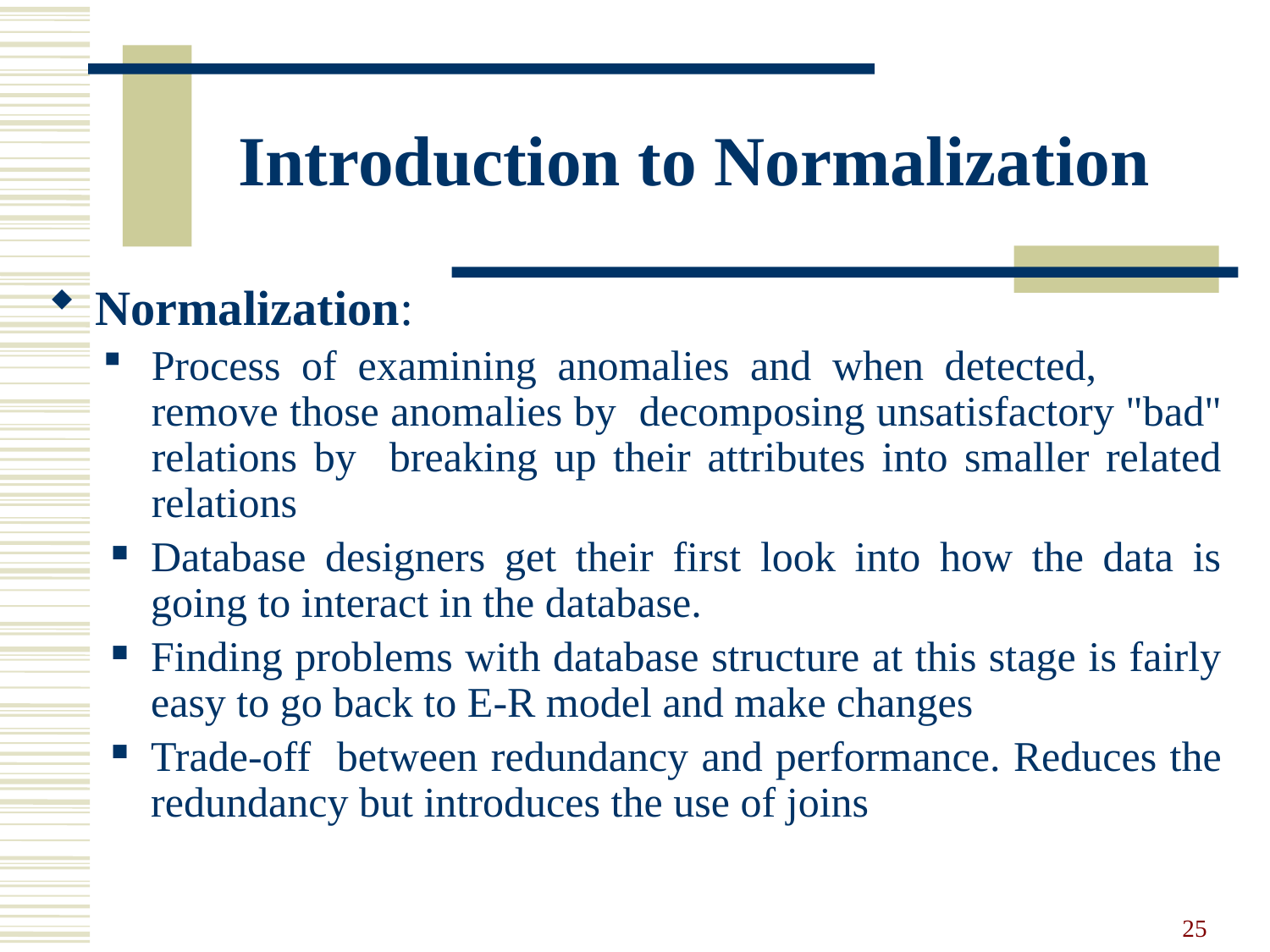

# Introduction to Normalization
Normalization:
Process of examining anomalies and when detected,       remove those anomalies by  decomposing unsatisfactory "bad" relations by  breaking up their attributes into smaller related relations
Database designers get their first look into how the data is going to interact in the database.
Finding problems with database structure at this stage is fairly easy to go back to E-R model and make changes
Trade-off  between redundancy and performance. Reduces the redundancy but introduces the use of joins
25